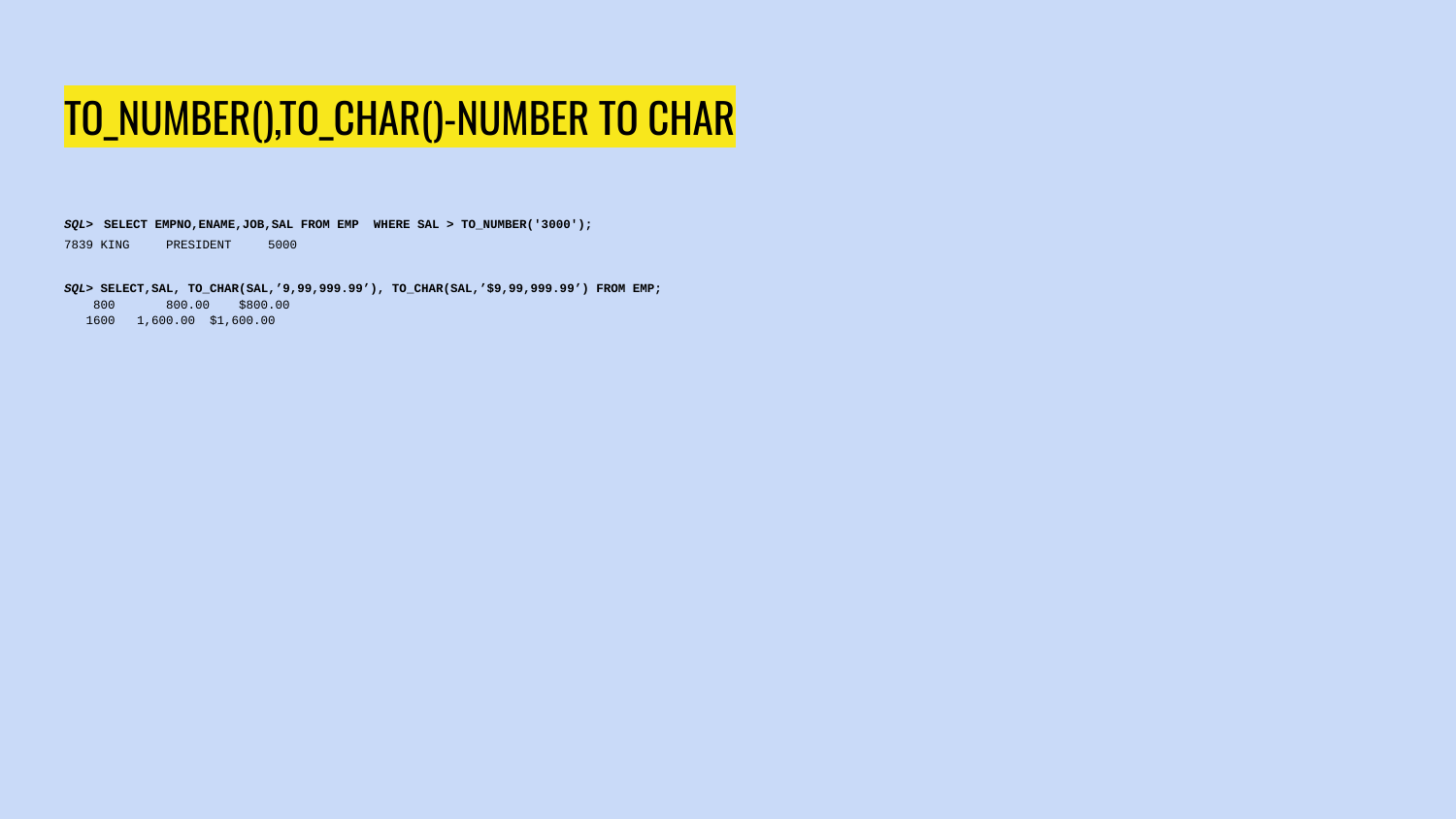

# TO_NUMBER(),TO_CHAR()-NUMBER TO CHAR
SQL> SELECT EMPNO,ENAME,JOB,SAL FROM EMP  WHERE SAL > TO_NUMBER('3000');
7839 KING   	PRESIDENT   	5000

SQL> SELECT,SAL, TO_CHAR(SAL,’9,99,999.99’), TO_CHAR(SAL,’$9,99,999.99’) FROM EMP;
    800       800.00   	$800.00
   1600 	1,600.00 	$1,600.00